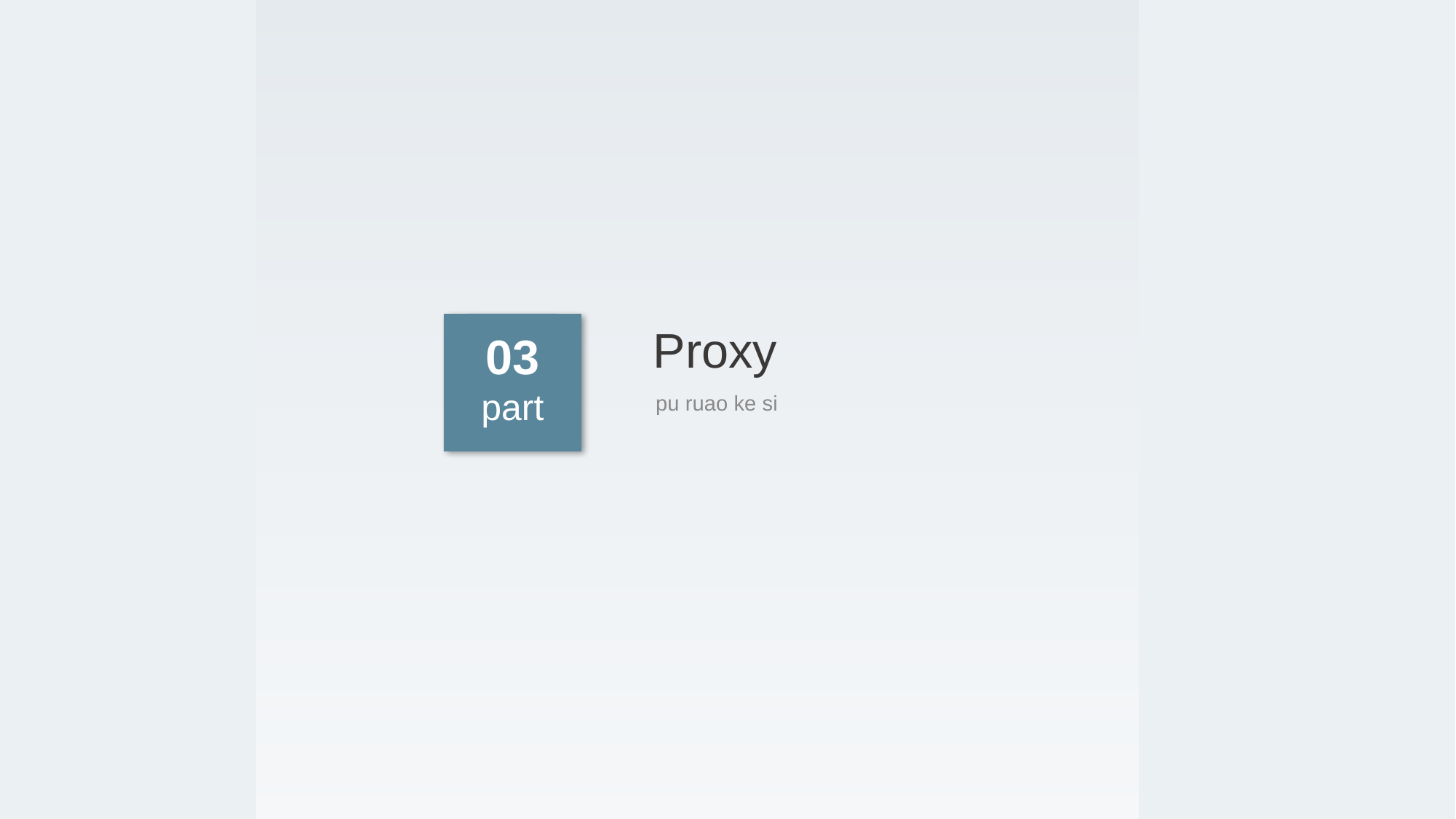

Proxy

03
part
        pu ruao ke si